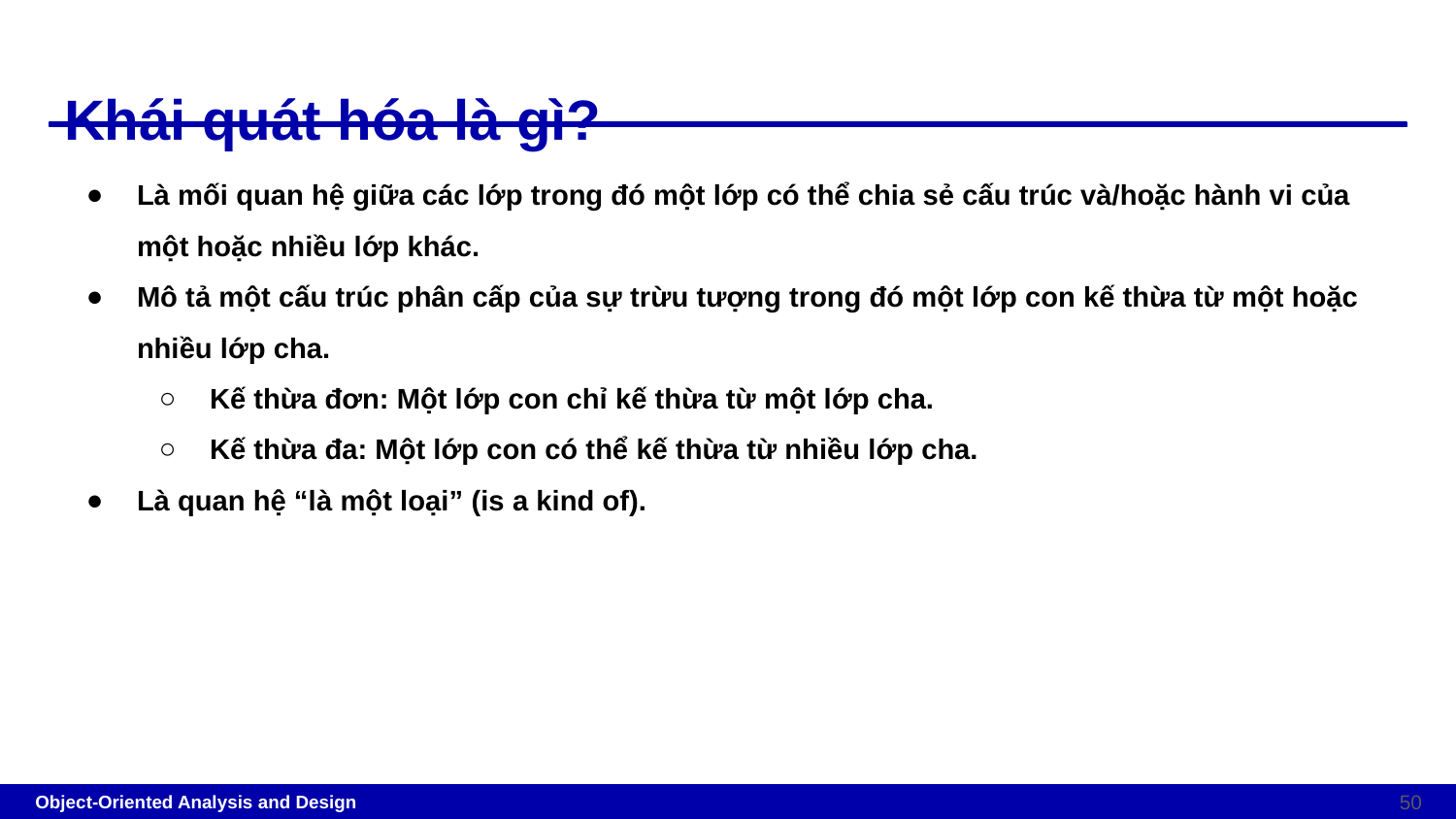

# Khái quát hóa là gì?

Là mối quan hệ giữa các lớp trong đó một lớp có thể chia sẻ cấu trúc và/hoặc hành vi của một hoặc nhiều lớp khác.
Mô tả một cấu trúc phân cấp của sự trừu tượng trong đó một lớp con kế thừa từ một hoặc nhiều lớp cha.
Kế thừa đơn: Một lớp con chỉ kế thừa từ một lớp cha.
Kế thừa đa: Một lớp con có thể kế thừa từ nhiều lớp cha.
Là quan hệ “là một loại” (is a kind of).
50
Object-Oriented Analysis and Design